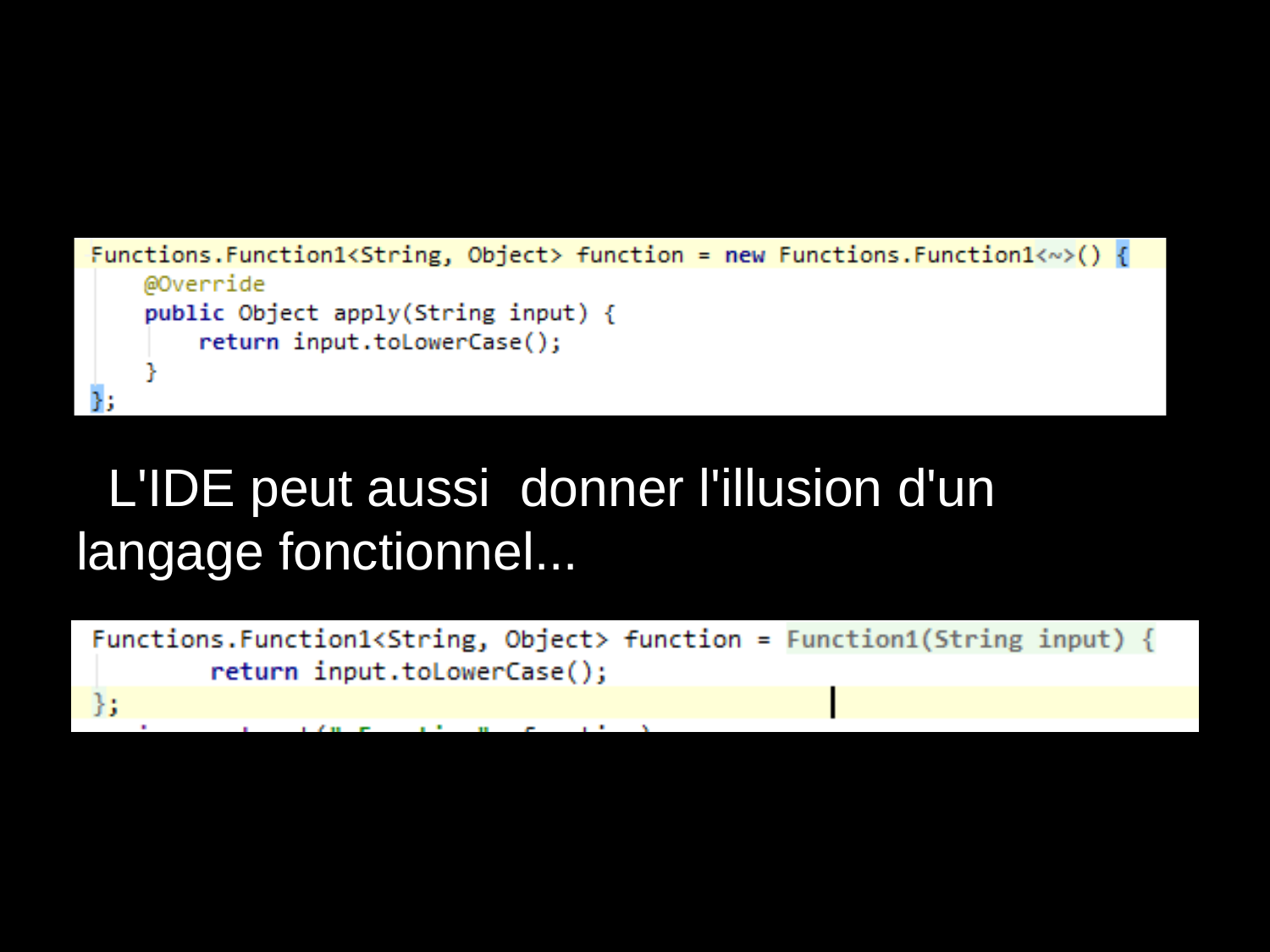

# L'IDE peut aussi  donner l'illusion d'un langage fonctionnel...